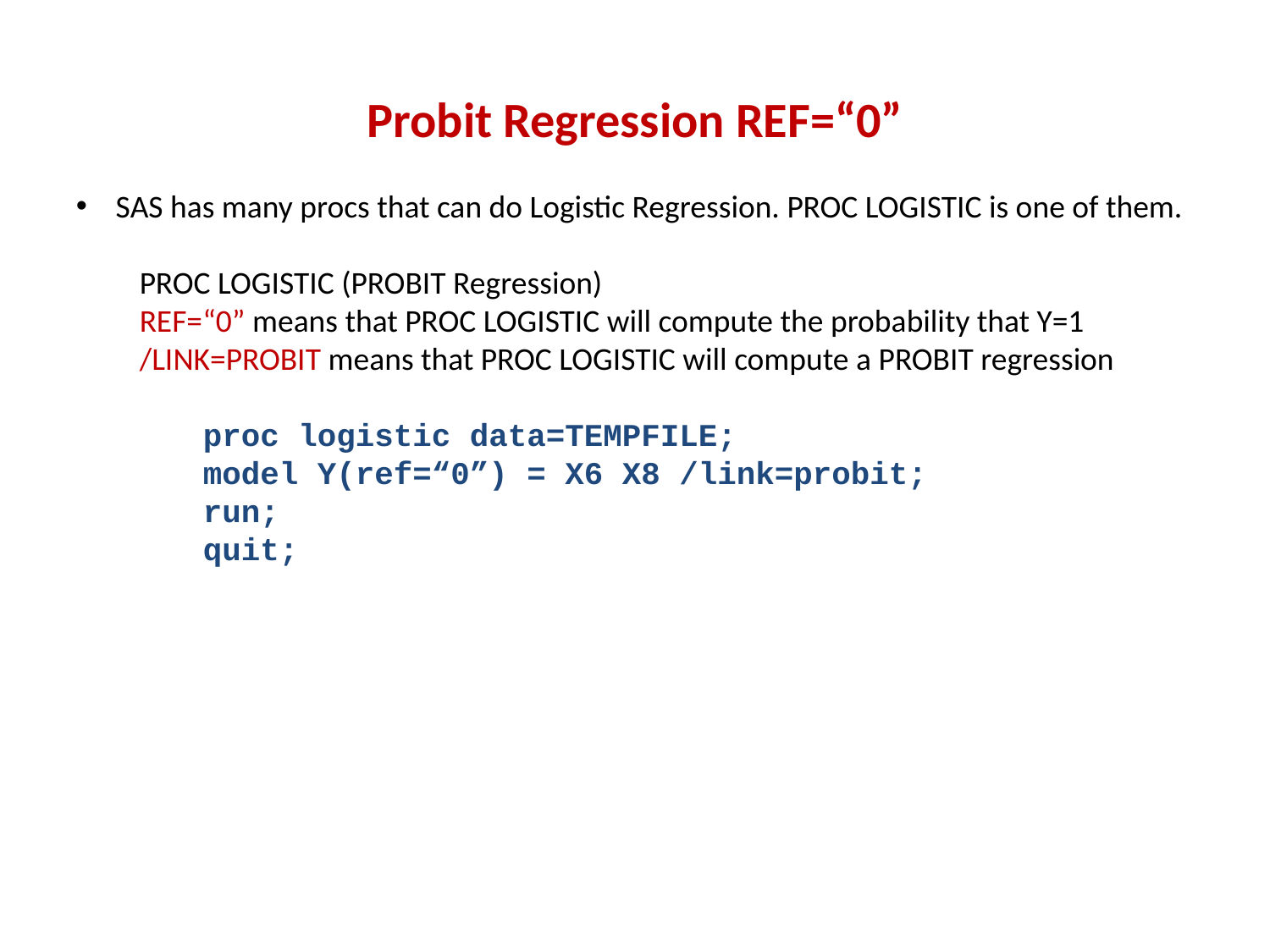

# Probit Regression REF=“0”
SAS has many procs that can do Logistic Regression. PROC LOGISTIC is one of them.

PROC LOGISTIC (PROBIT Regression)
REF=“0” means that PROC LOGISTIC will compute the probability that Y=1
/LINK=PROBIT means that PROC LOGISTIC will compute a PROBIT regression

proc logistic data=TEMPFILE;
model Y(ref=“0”) = X6 X8 /link=probit;
run;
quit;